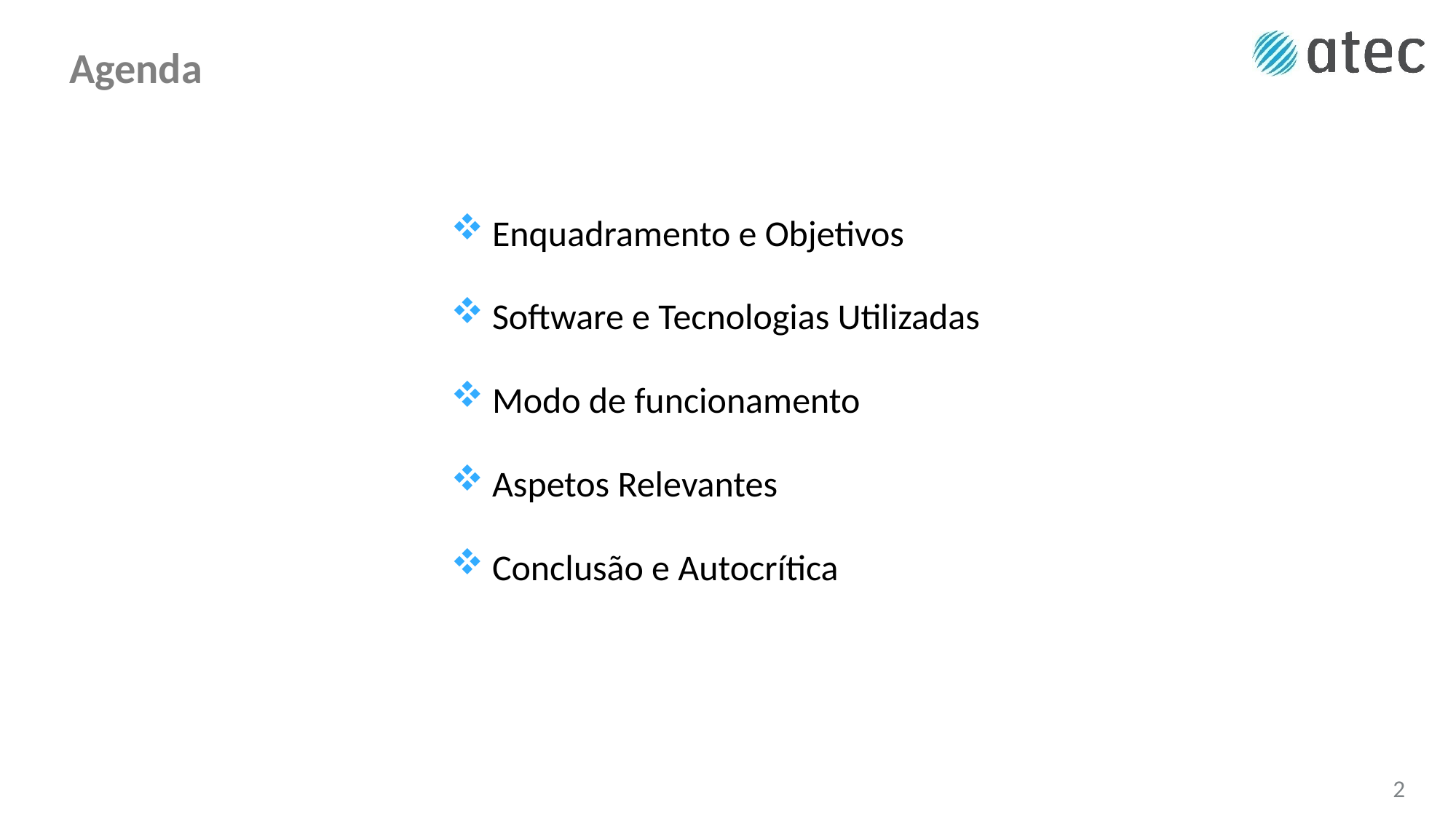

# Agenda
Enquadramento e Objetivos
Software e Tecnologias Utilizadas
Modo de funcionamento
Aspetos Relevantes
Conclusão e Autocrítica
2